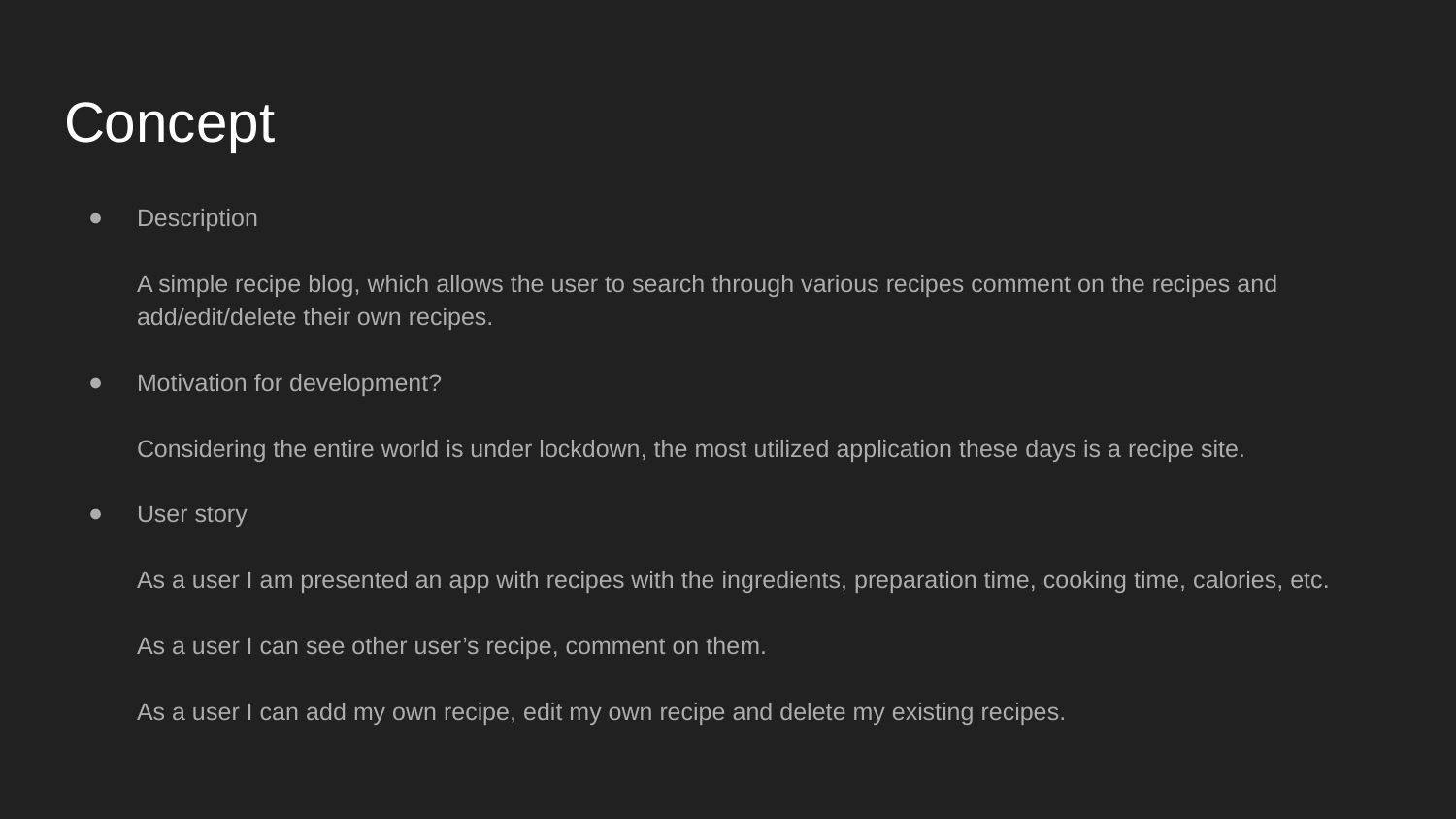

# Concept
Description
A simple recipe blog, which allows the user to search through various recipes comment on the recipes and add/edit/delete their own recipes.
Motivation for development?
Considering the entire world is under lockdown, the most utilized application these days is a recipe site.
User story
As a user I am presented an app with recipes with the ingredients, preparation time, cooking time, calories, etc.
As a user I can see other user’s recipe, comment on them.
As a user I can add my own recipe, edit my own recipe and delete my existing recipes.